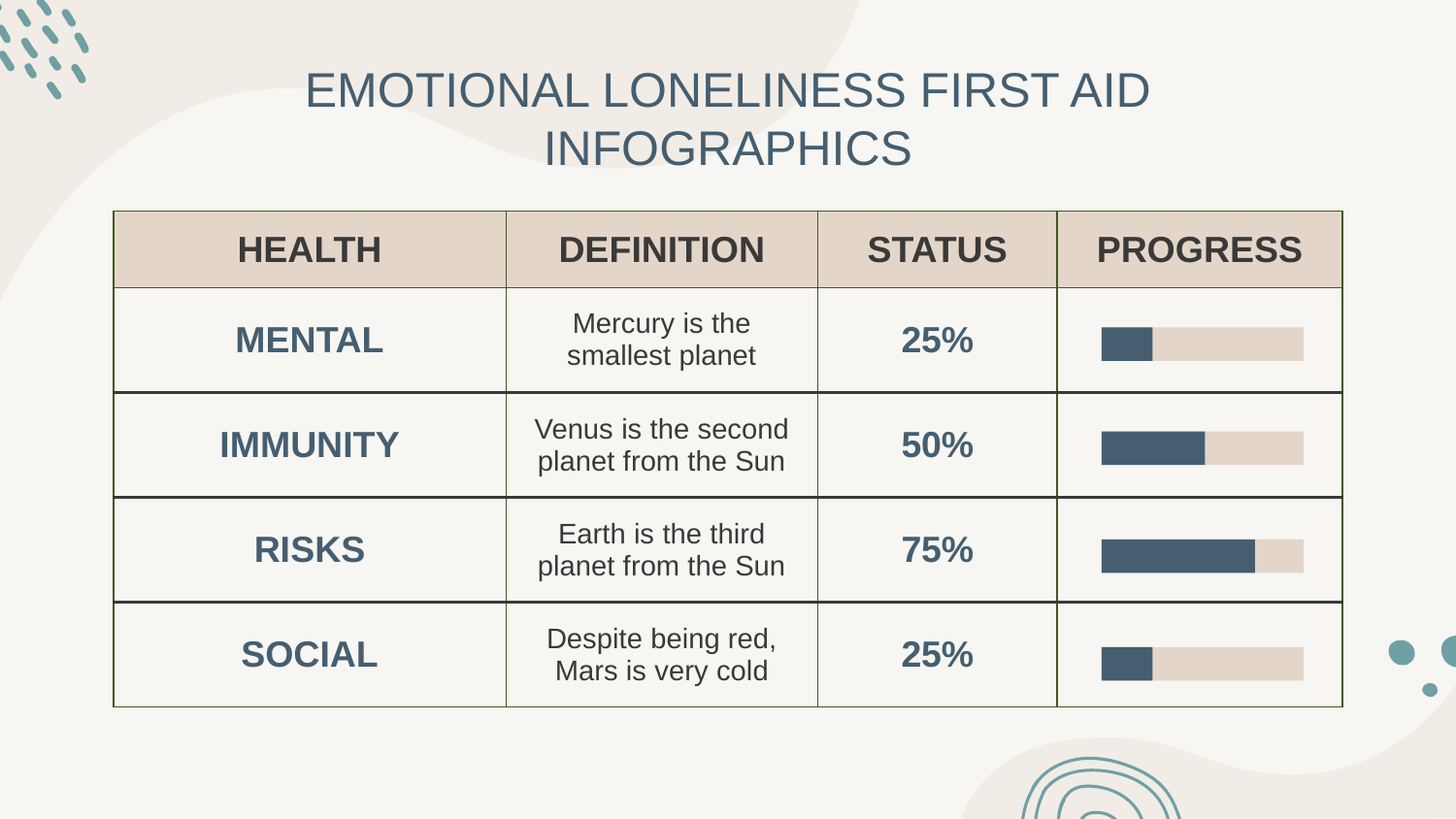

# EMOTIONAL LONELINESS FIRST AID INFOGRAPHICS
| HEALTH | DEFINITION | STATUS | PROGRESS |
| --- | --- | --- | --- |
| MENTAL | Mercury is the smallest planet | 25% |  |
| IMMUNITY | Venus is the second planet from the Sun | 50% |  |
| RISKS | Earth is the third planet from the Sun | 75% |  |
| SOCIAL | Despite being red, Mars is very cold | 25% |  |